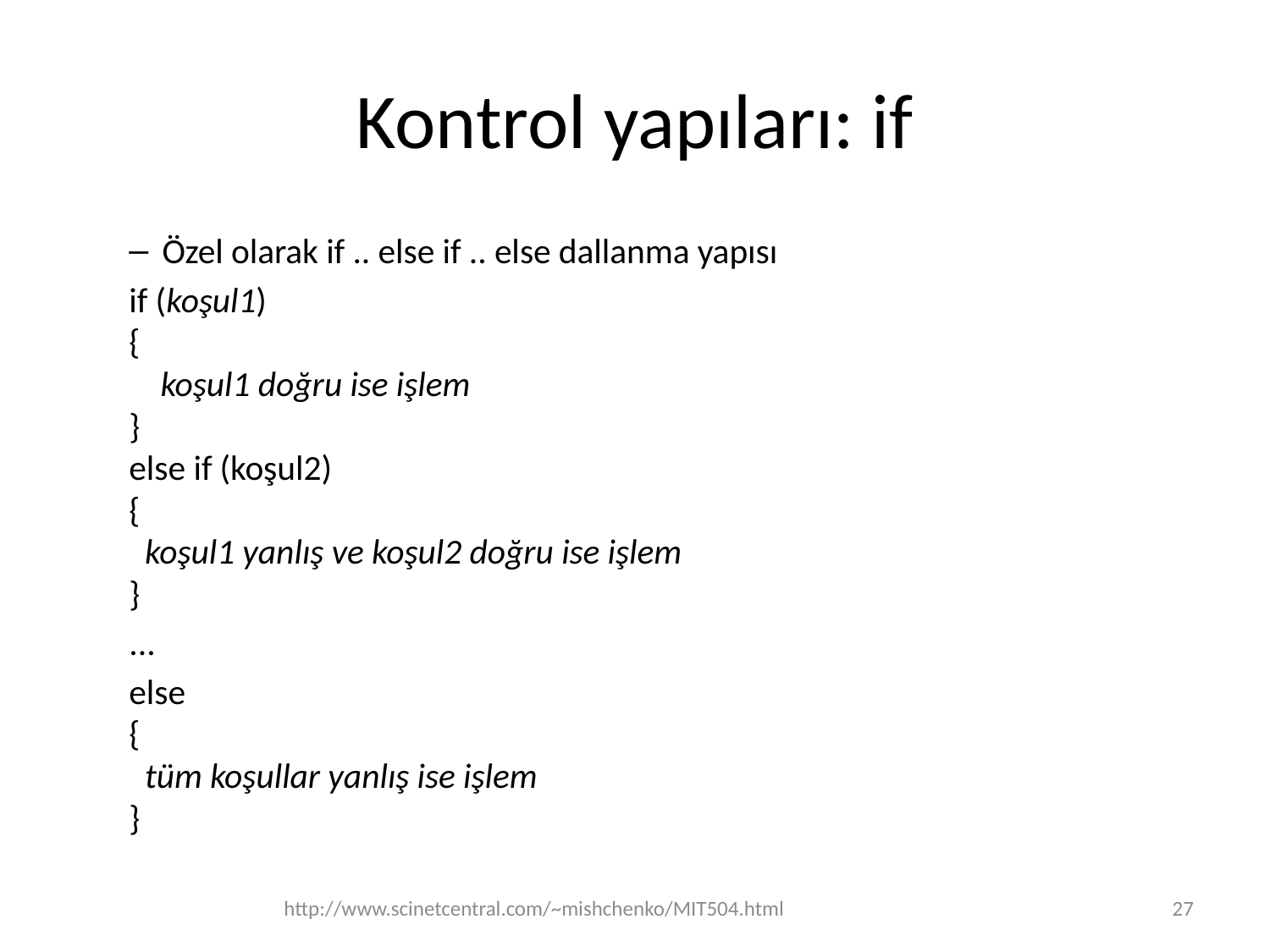

# Kontrol yapıları: if
Özel olarak if .. else if .. else dallanma yapısı
if (koşul1)
{
    koşul1 doğru ise işlem
}
else if (koşul2)
{
  koşul1 yanlış ve koşul2 doğru ise işlem
}
...
else
{
  tüm koşullar yanlış ise işlem
}
http://www.scinetcentral.com/~mishchenko/MIT504.html
27